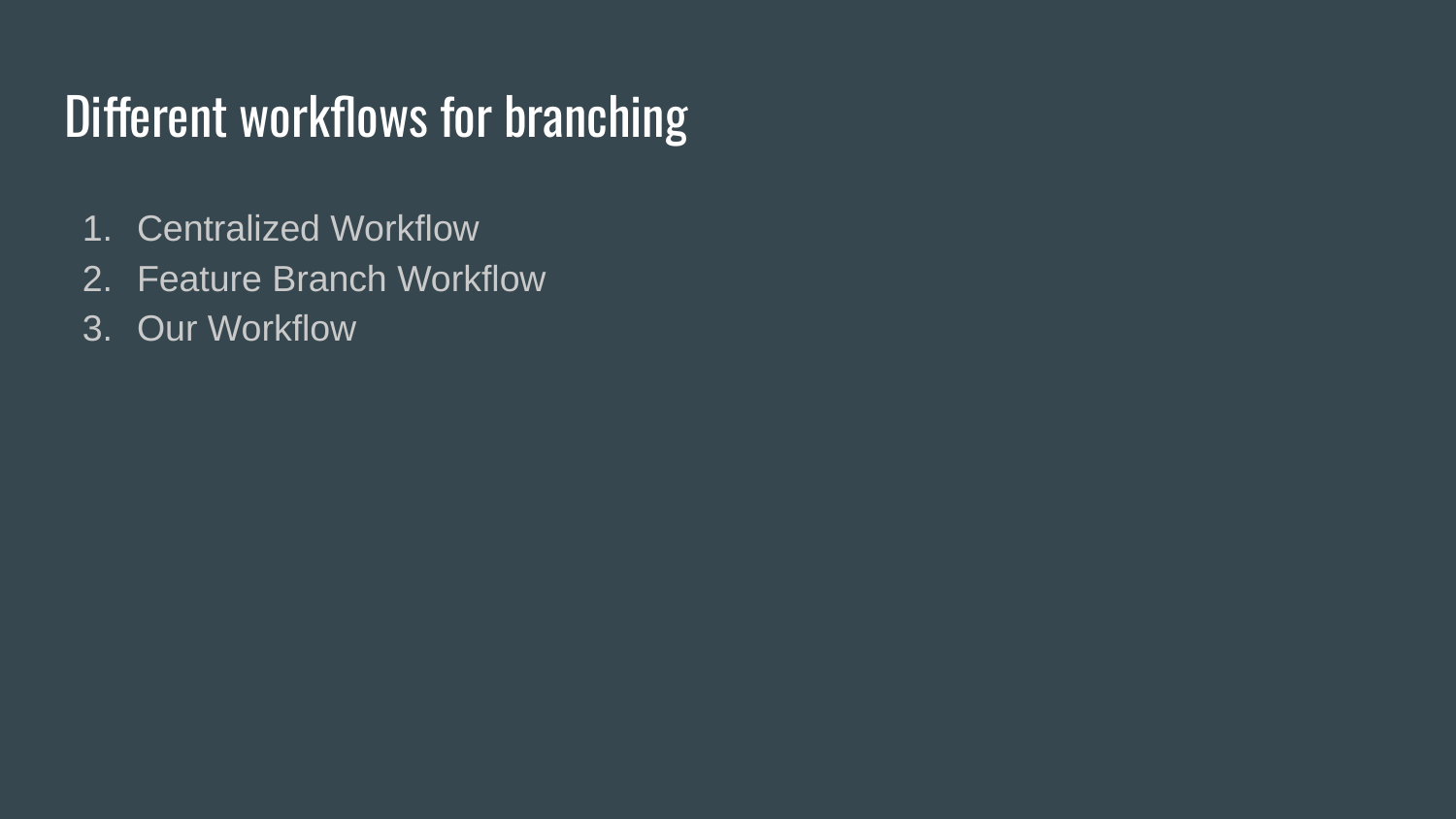

# Different workflows for branching
Centralized Workflow
Feature Branch Workflow
Our Workflow